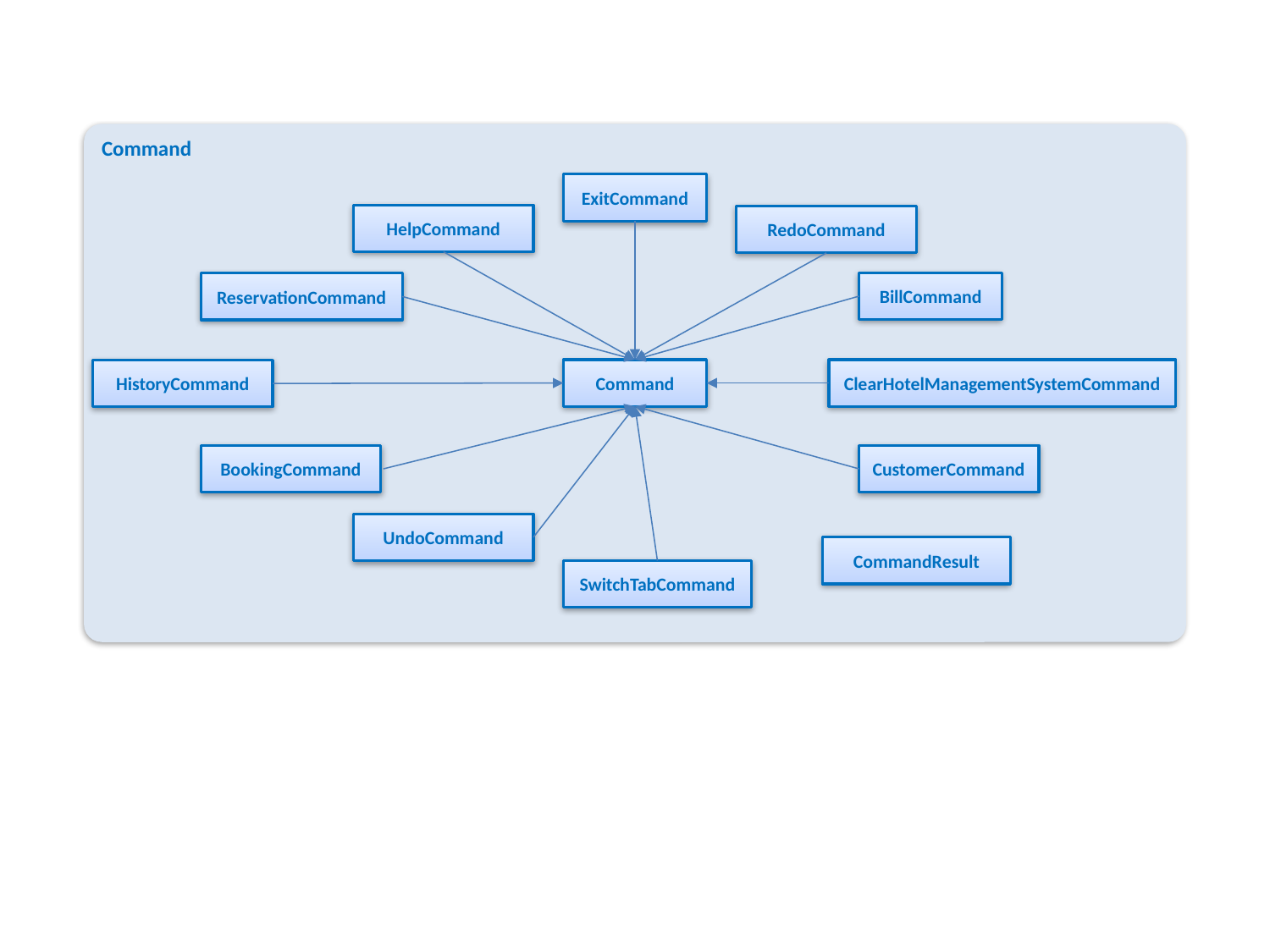

Command
ExitCommand
HelpCommand
RedoCommand
BillCommand
ReservationCommand
Command
ClearHotelManagementSystemCommand
HistoryCommand
BookingCommand
CustomerCommand
UndoCommand
CommandResult
SwitchTabCommand